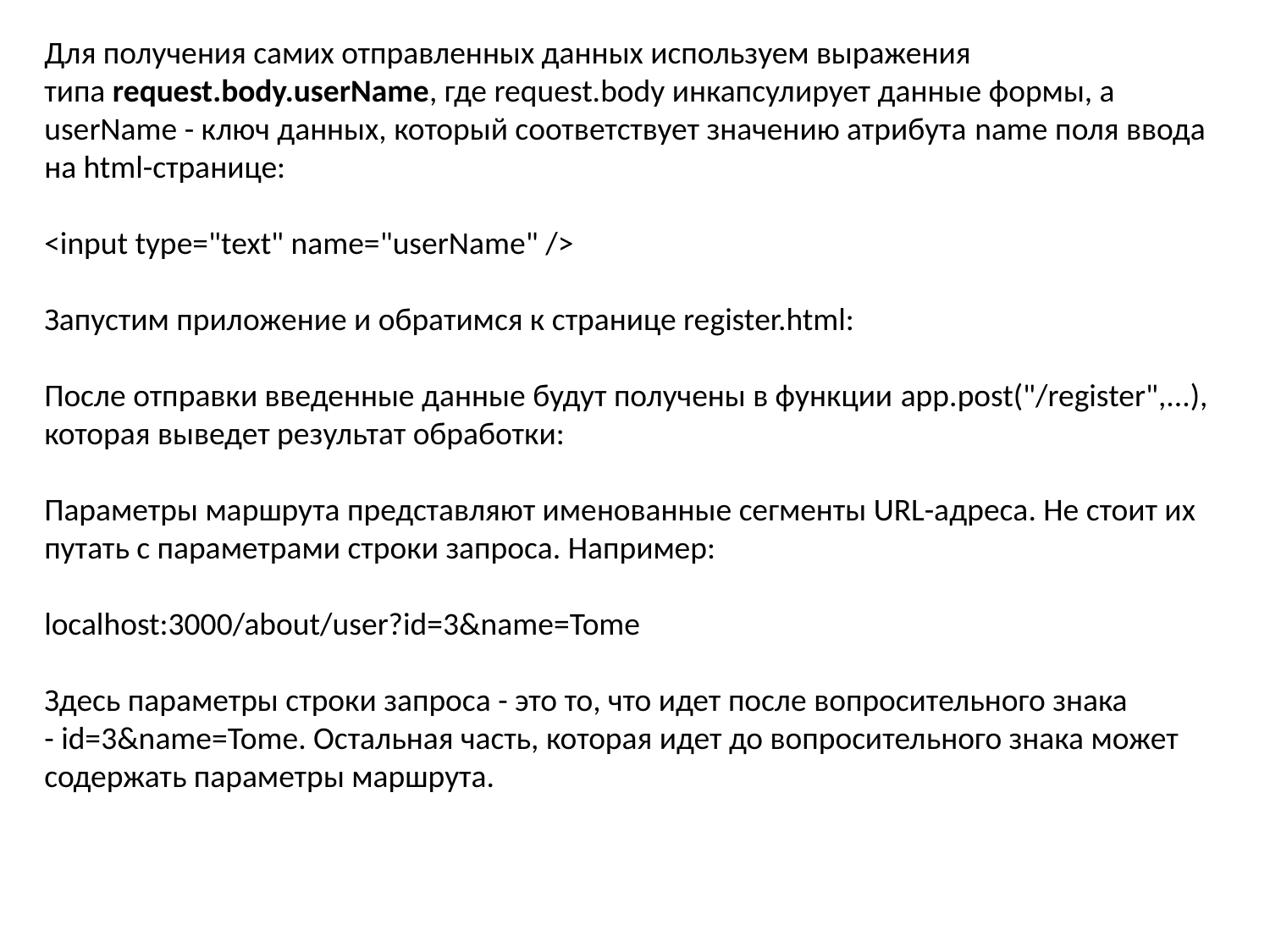

Для получения самих отправленных данных используем выражения типа request.body.userName, где request.body инкапсулирует данные формы, а userName - ключ данных, который соответствует значению атрибута name поля ввода на html-странице:

<input type="text" name="userName" />

Запустим приложение и обратимся к странице register.html:

После отправки введенные данные будут получены в функции app.post("/register",...), которая выведет результат обработки:

Параметры маршрута представляют именованные сегменты URL-адреса. Не стоит их путать с параметрами строки запроса. Например:

localhost:3000/about/user?id=3&name=Tome

Здесь параметры строки запроса - это то, что идет после вопросительного знака - id=3&name=Tome. Остальная часть, которая идет до вопросительного знака может содержать параметры маршрута.